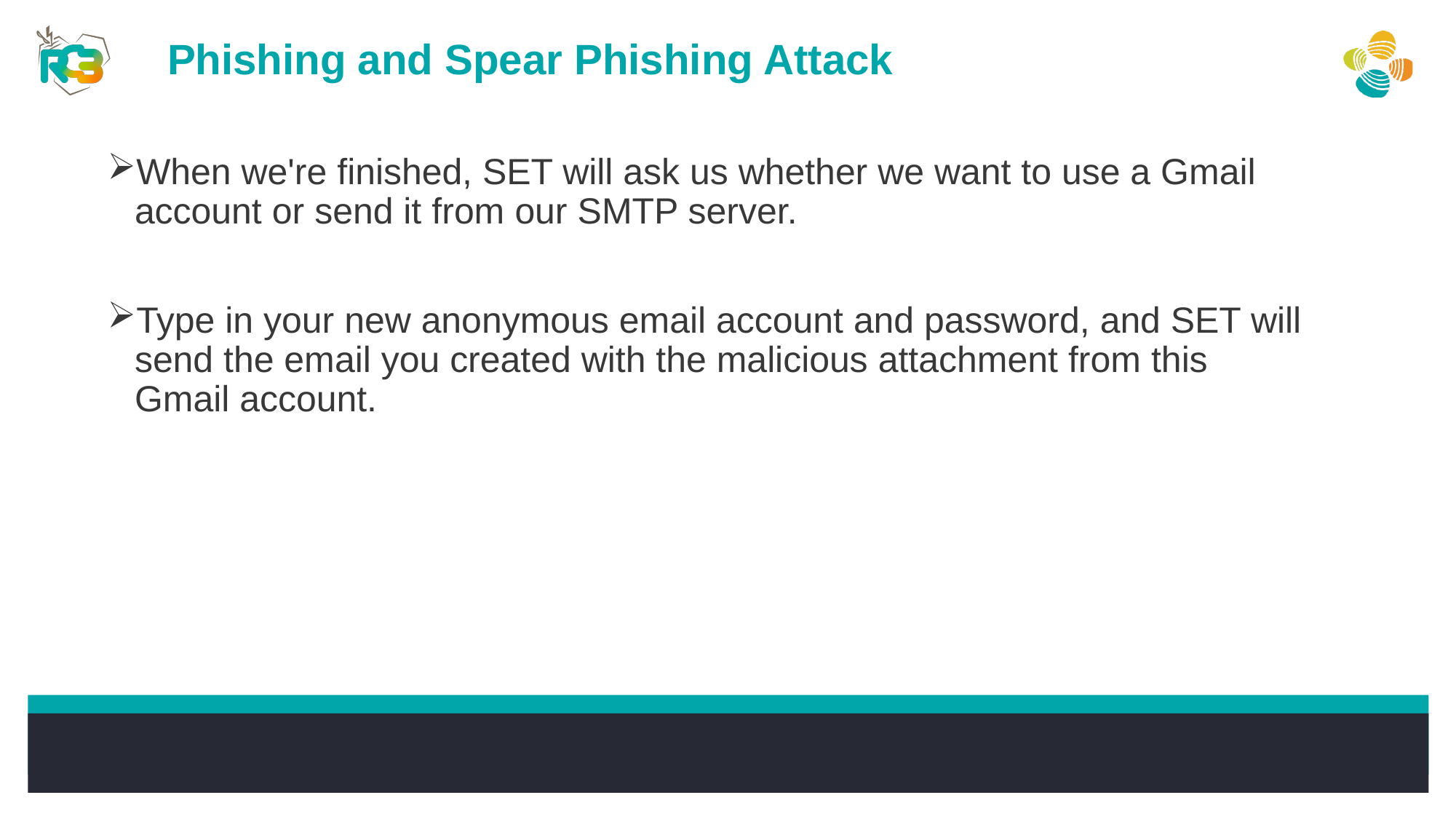

Phishing and Spear Phishing Attack

When we're finished, SET will ask us whether we want to use a Gmail account or send it from our SMTP server.

Type in your new anonymous email account and password, and SET will send the email you created with the malicious attachment from this Gmail account.